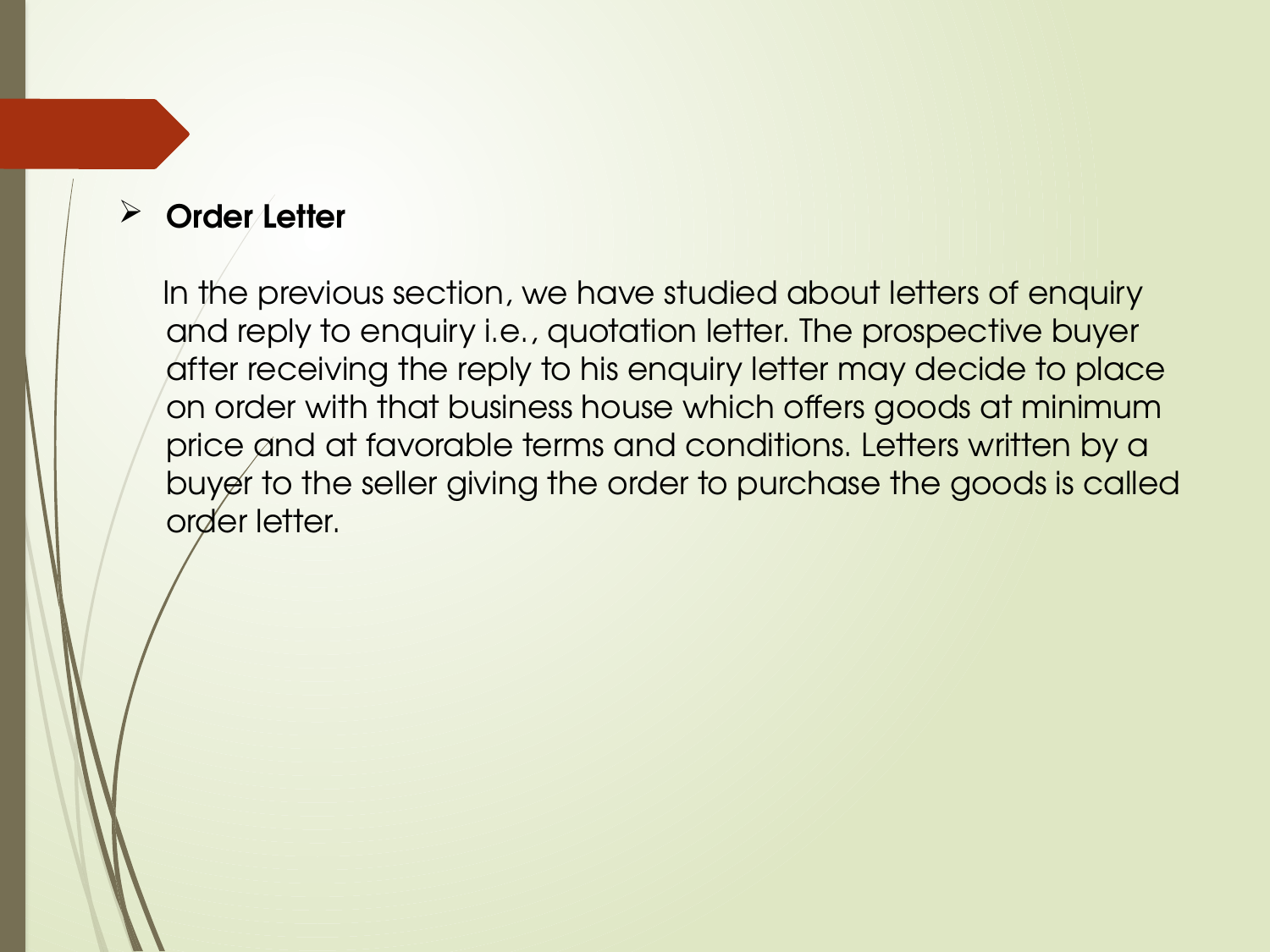

Order Letter

     In the previous section, we have studied about letters of enquiry and reply to enquiry i.e., quotation letter. The prospective buyer after receiving the reply to his enquiry letter may decide to place on order with that business house which offers goods at minimum price and at favorable terms and conditions. Letters written by a buyer to the seller giving the order to purchase the goods is called order letter.